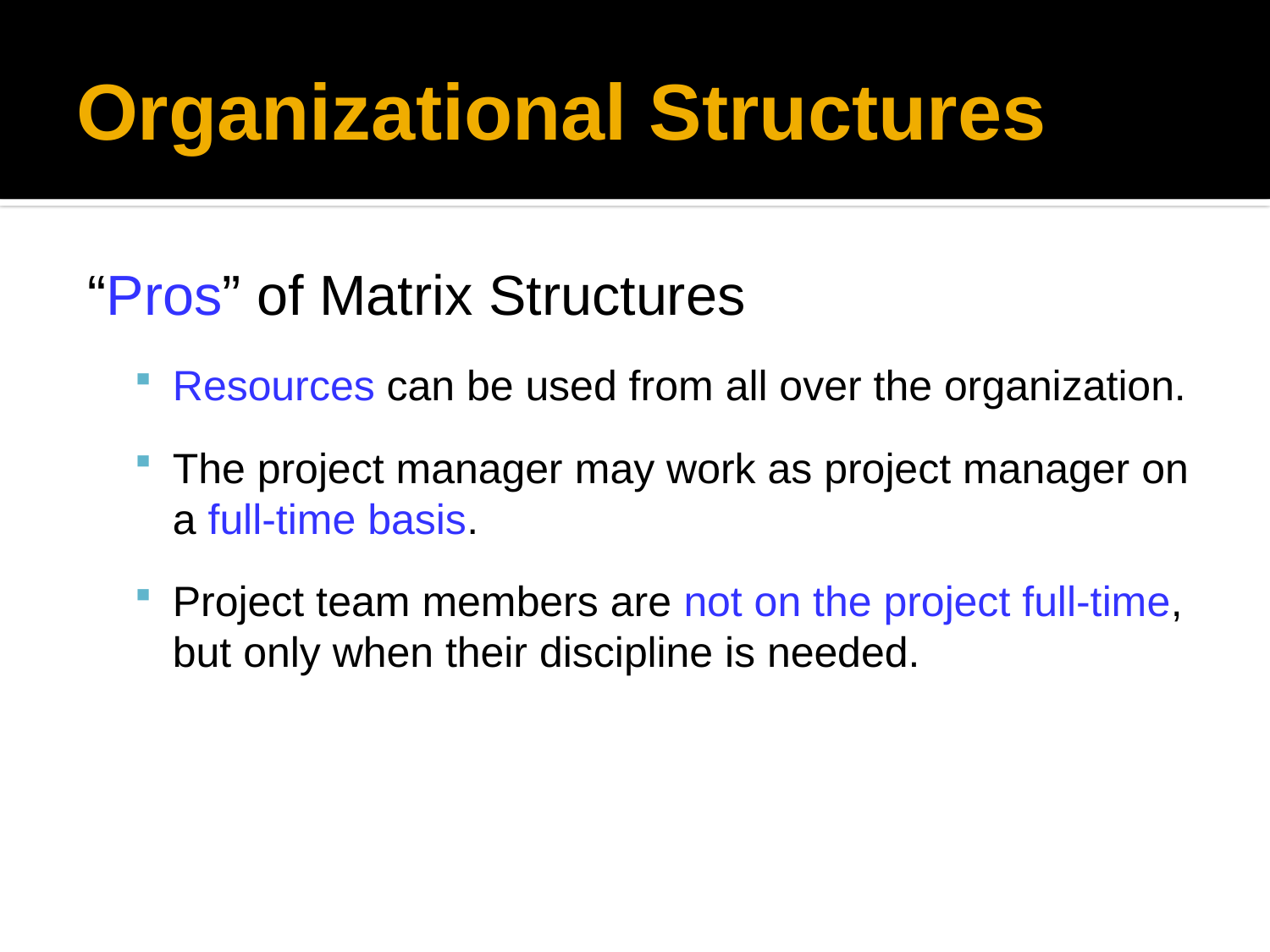

# Organizational Structures
“Pros” of Matrix Structures
Resources can be used from all over the organization.
The project manager may work as project manager on a full-time basis.
Project team members are not on the project full-time, but only when their discipline is needed.